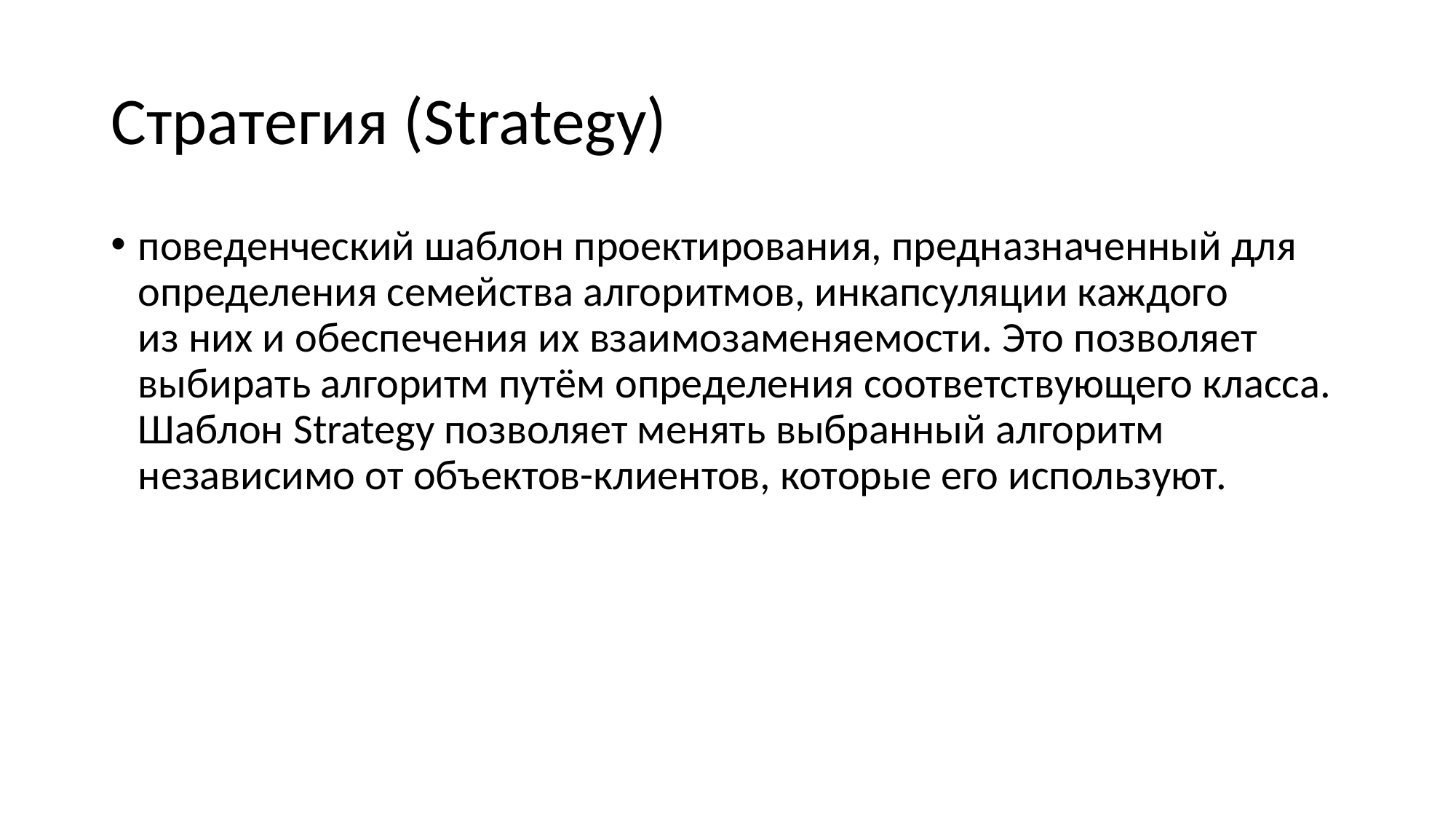

# Стратегия (Strategy)
поведенческий шаблон проектирования, предназначенный для определения семейства алгоритмов, инкапсуляции каждого из них и обеспечения их взаимозаменяемости. Это позволяет выбирать алгоритм путём определения соответствующего класса. Шаблон Strategy позволяет менять выбранный алгоритм независимо от объектов-клиентов, которые его используют.